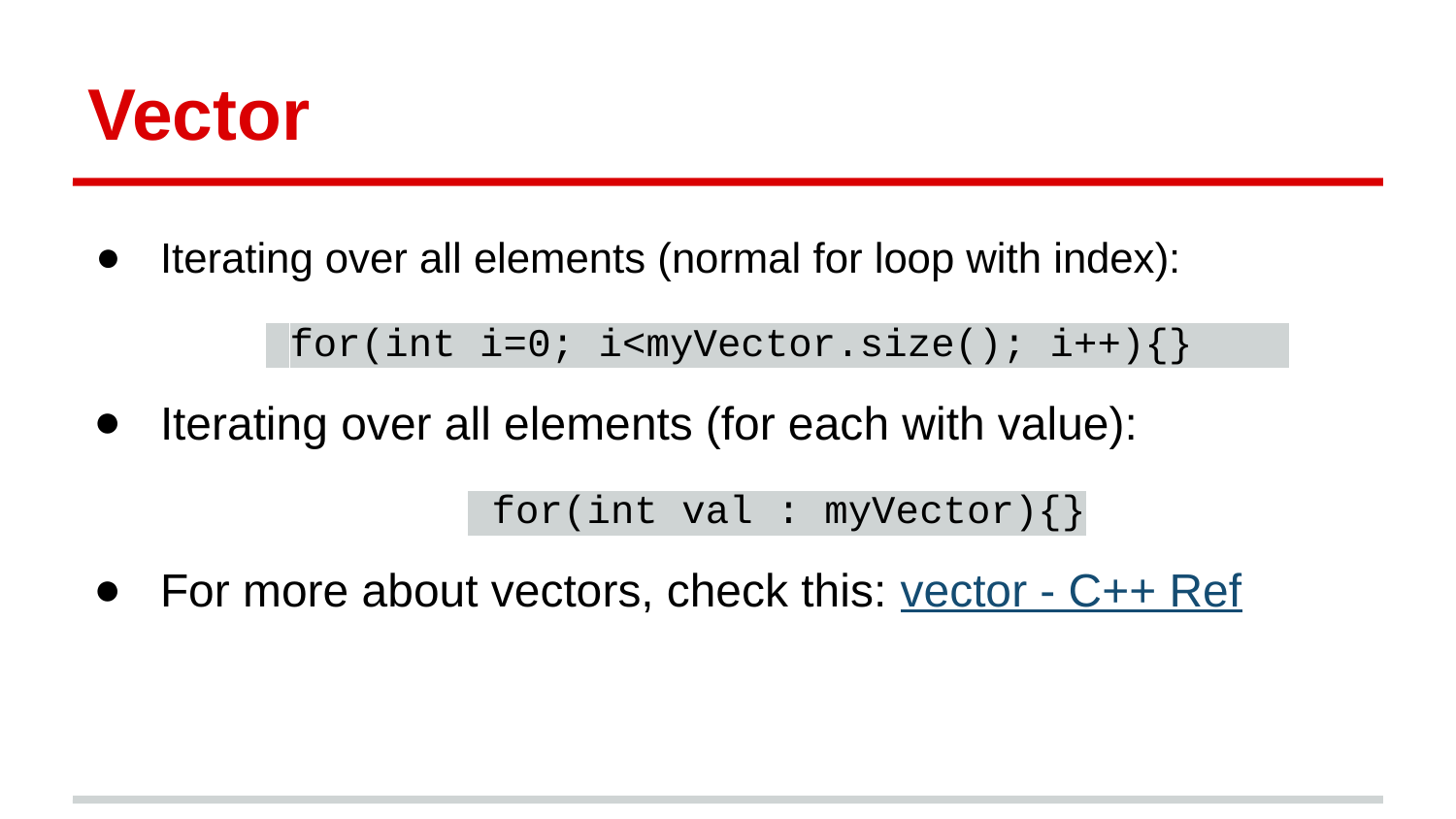

Vector
Iterating over all elements (normal for loop with index):
   for(int i=0; i<myVector.size(); i++){}
Iterating over all elements (for each with value):
   for(int val : myVector){}
For more about vectors, check this: vector - C++ Ref